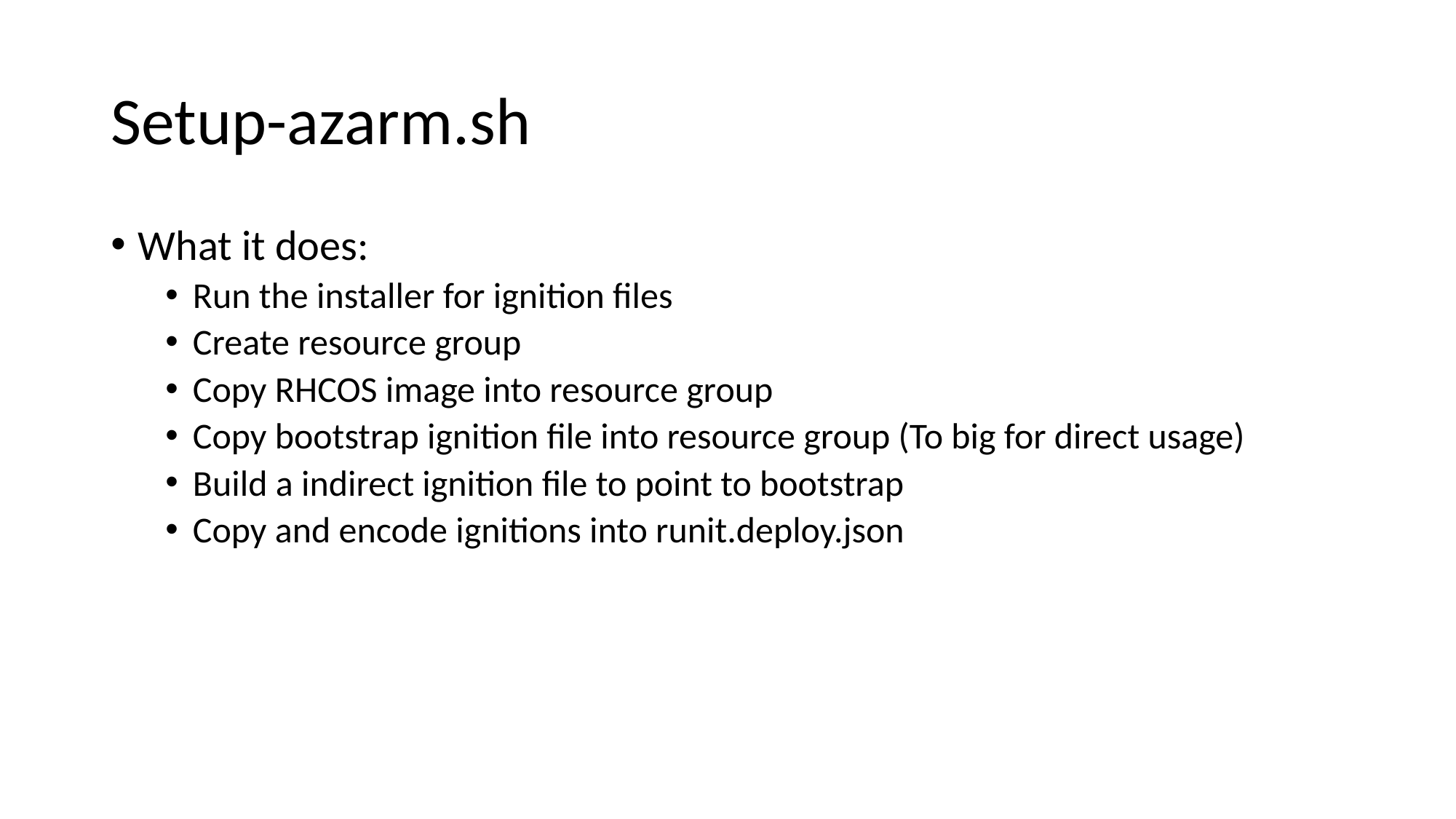

# Setup-azarm.sh
What it does:
Run the installer for ignition files
Create resource group
Copy RHCOS image into resource group
Copy bootstrap ignition file into resource group (To big for direct usage)
Build a indirect ignition file to point to bootstrap
Copy and encode ignitions into runit.deploy.json